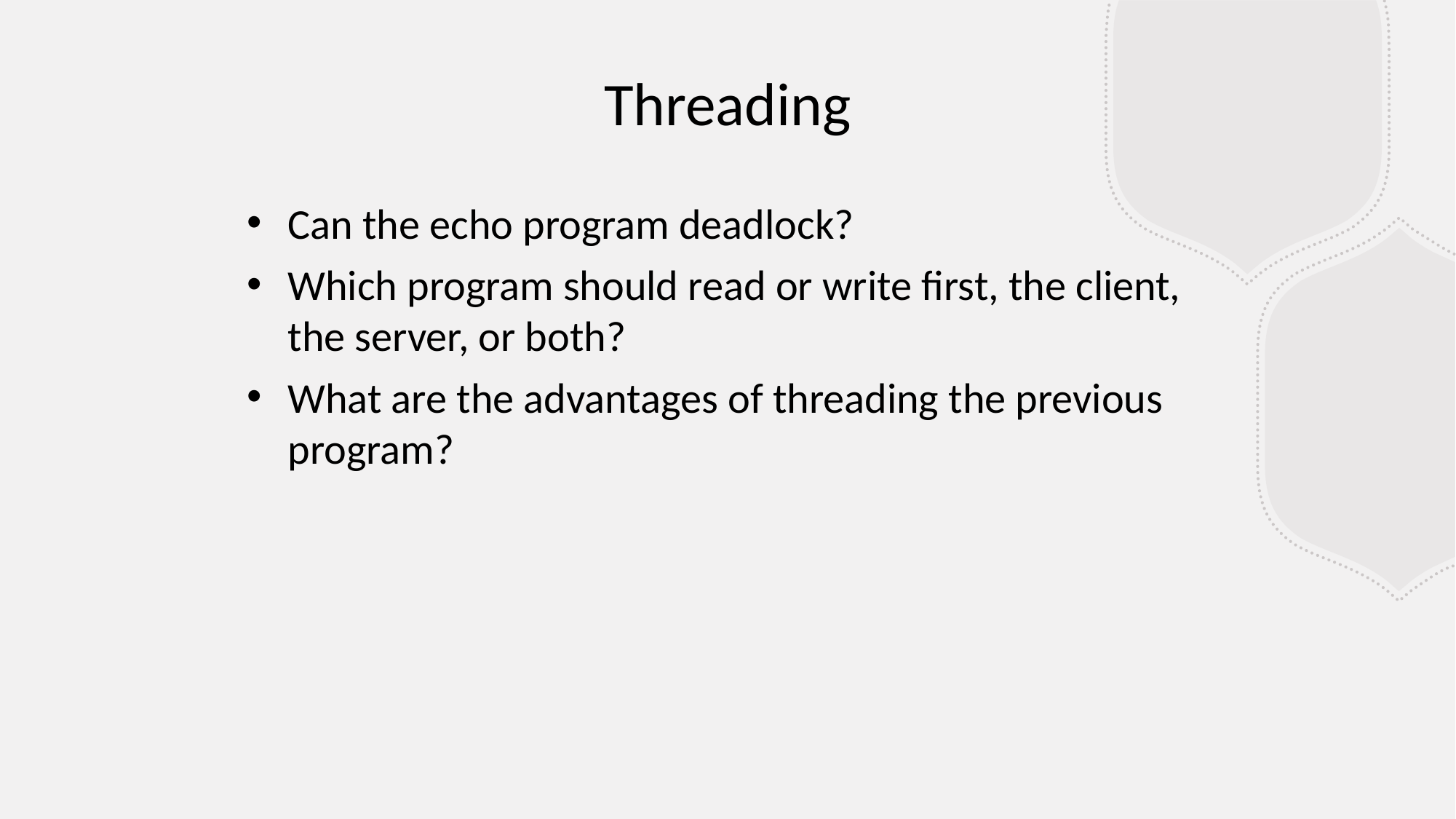

Threading
Can the echo program deadlock?
Which program should read or write first, the client, the server, or both?
What are the advantages of threading the previous program?